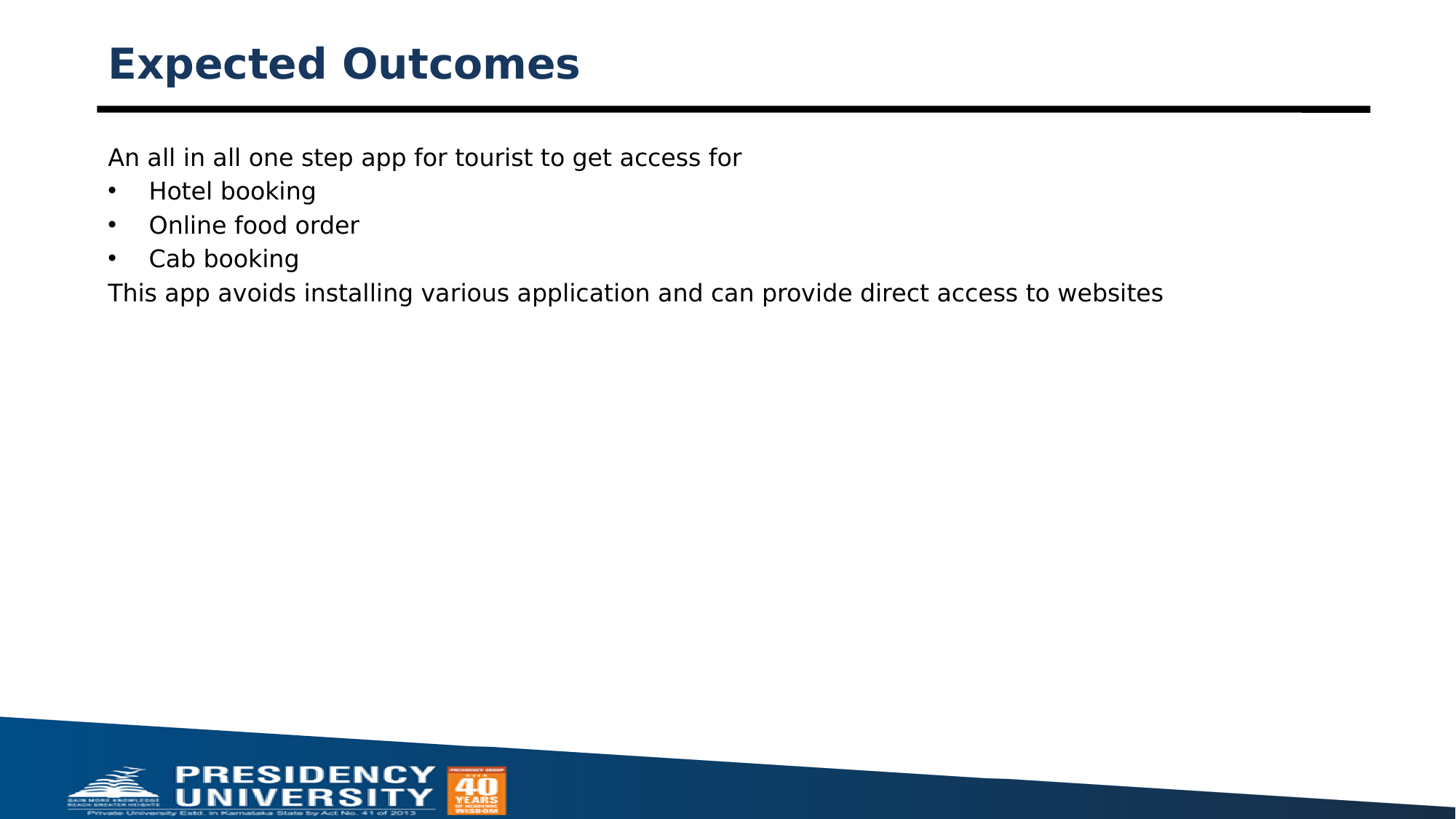

# Expected Outcomes
An all in all one step app for tourist to get access for
Hotel booking
Online food order
Cab booking
This app avoids installing various application and can provide direct access to websites